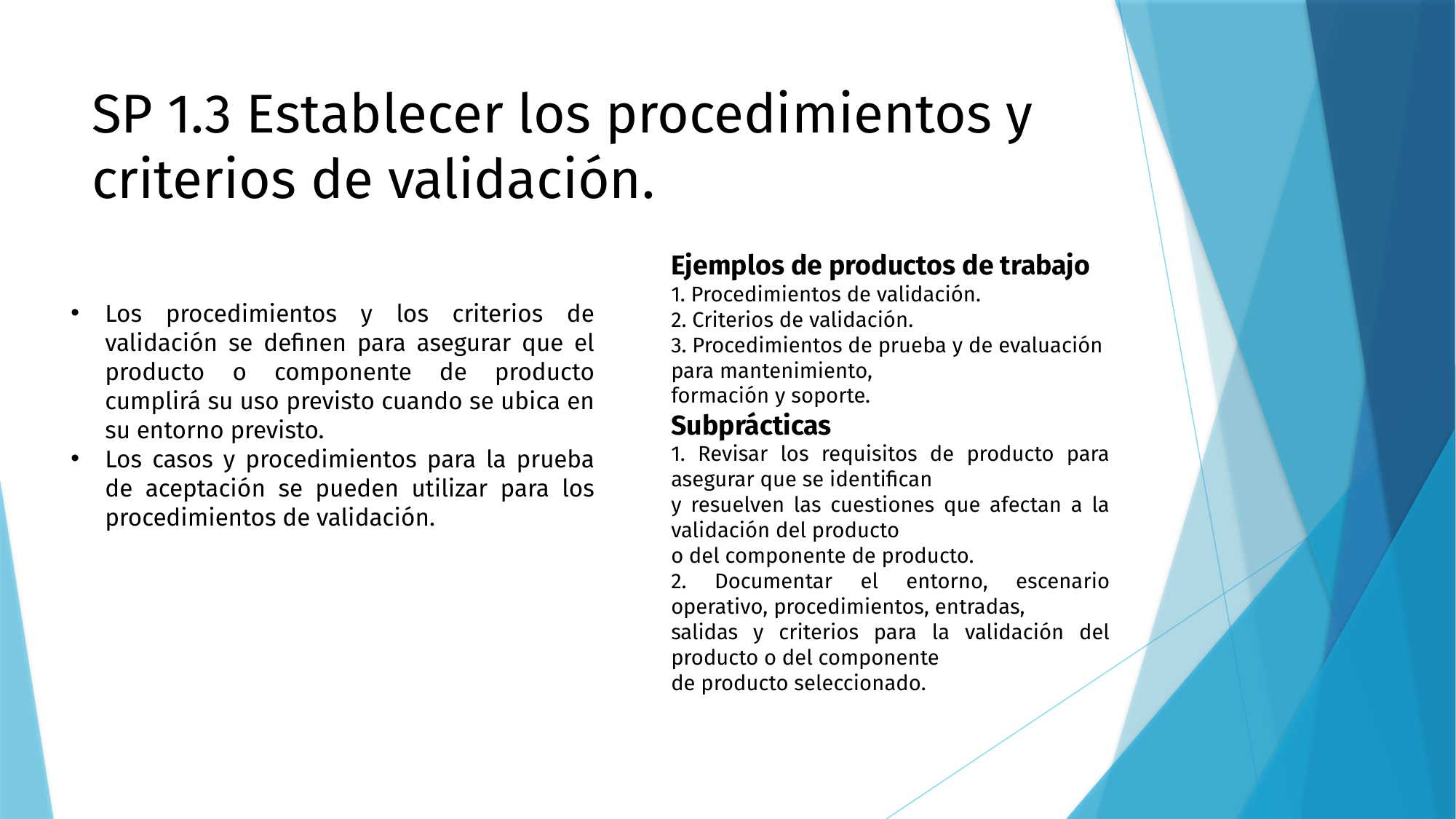

# SP 1.3 Establecer los procedimientos y criterios de validación.
Ejemplos de productos de trabajo
1. Procedimientos de validación.
2. Criterios de validación.
3. Procedimientos de prueba y de evaluación para mantenimiento,
formación y soporte.
Subprácticas
1. Revisar los requisitos de producto para asegurar que se identifican
y resuelven las cuestiones que afectan a la validación del producto
o del componente de producto.
2. Documentar el entorno, escenario operativo, procedimientos, entradas,
salidas y criterios para la validación del producto o del componente
de producto seleccionado.
Los procedimientos y los criterios de validación se definen para asegurar que el producto o componente de producto cumplirá su uso previsto cuando se ubica en su entorno previsto.
Los casos y procedimientos para la prueba de aceptación se pueden utilizar para los procedimientos de validación.